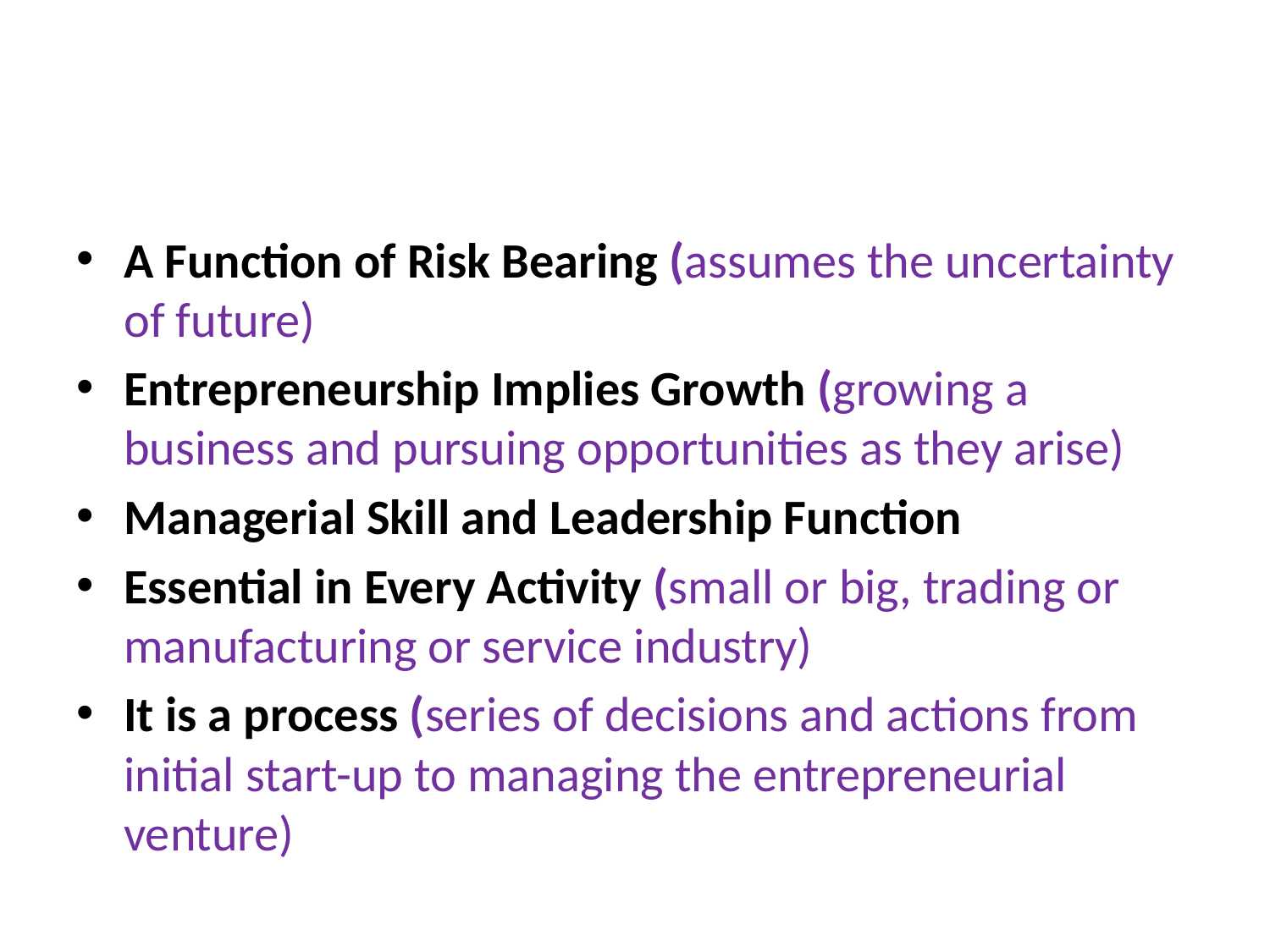

#
A Function of Risk Bearing (assumes the uncertainty of future)
Entrepreneurship Implies Growth (growing a business and pursuing opportunities as they arise)
Managerial Skill and Leadership Function
Essential in Every Activity (small or big, trading or manufacturing or service industry)
It is a process (series of decisions and actions from initial start-up to managing the entrepreneurial venture)